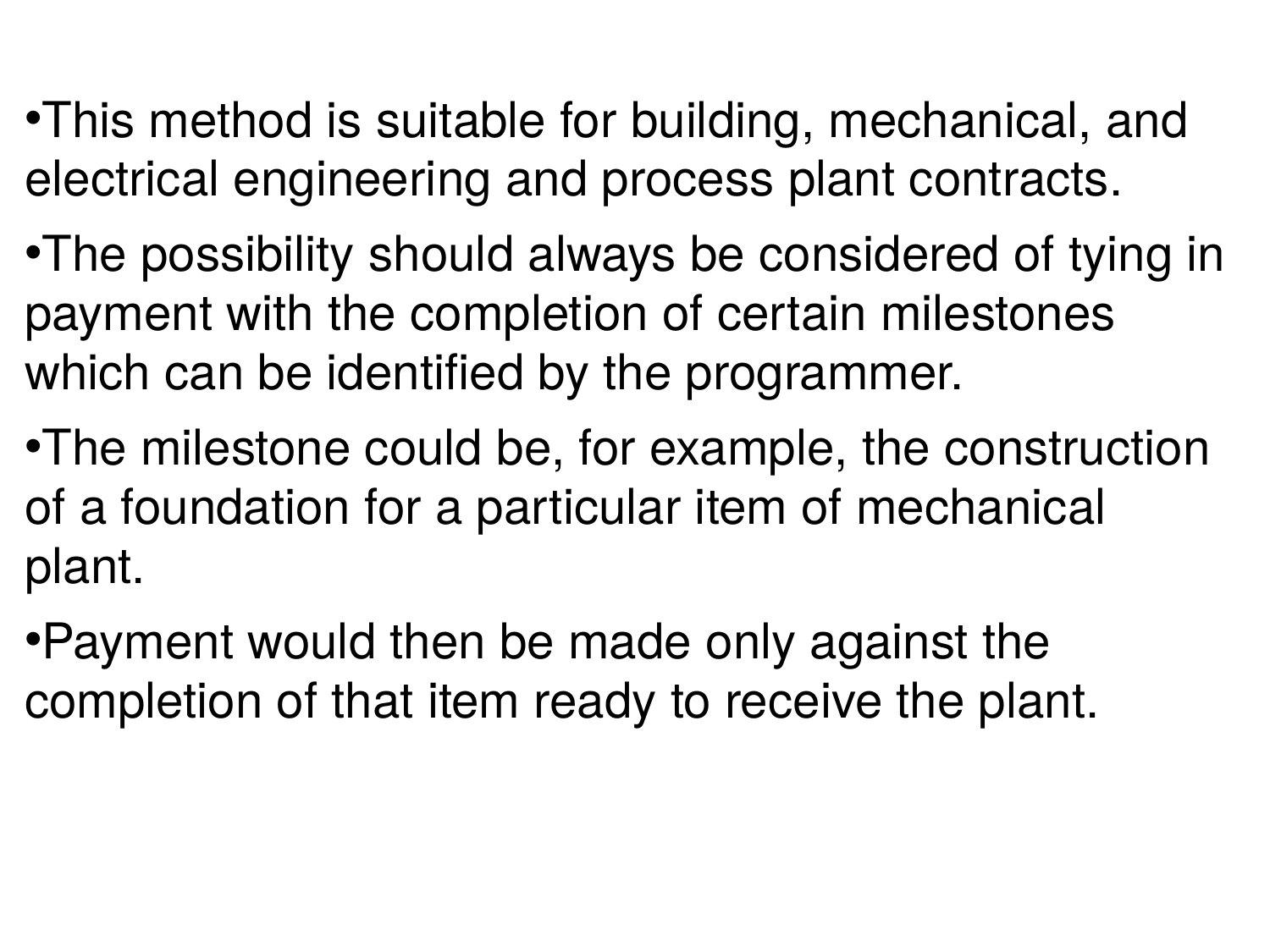

This method is suitable for building, mechanical, and electrical engineering and process plant contracts.
The possibility should always be considered of tying in payment with the completion of certain milestones which can be identified by the programmer.
The milestone could be, for example, the construction of a foundation for a particular item of mechanical plant.
Payment would then be made only against the completion of that item ready to receive the plant.